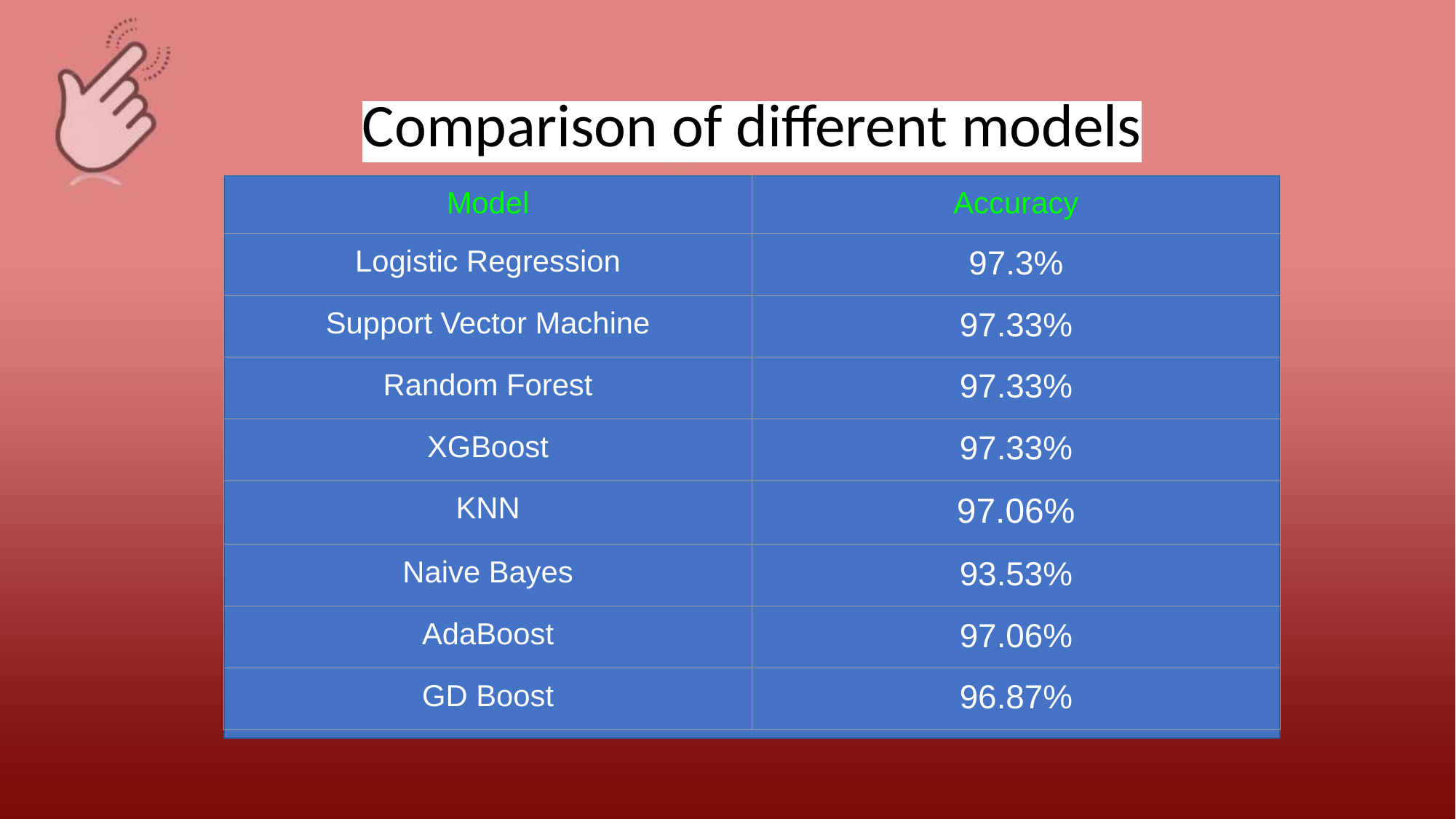

Comparison of different models

| Model | Accuracy |
| --- | --- |
| Logistic Regression | 97.3% |
| Support Vector Machine | 97.33% |
| Random Forest | 97.33% |
| XGBoost | 97.33% |
| KNN | 97.06% |
| Naive Bayes | 93.53% |
| AdaBoost | 97.06% |
| GD Boost | 96.87% |